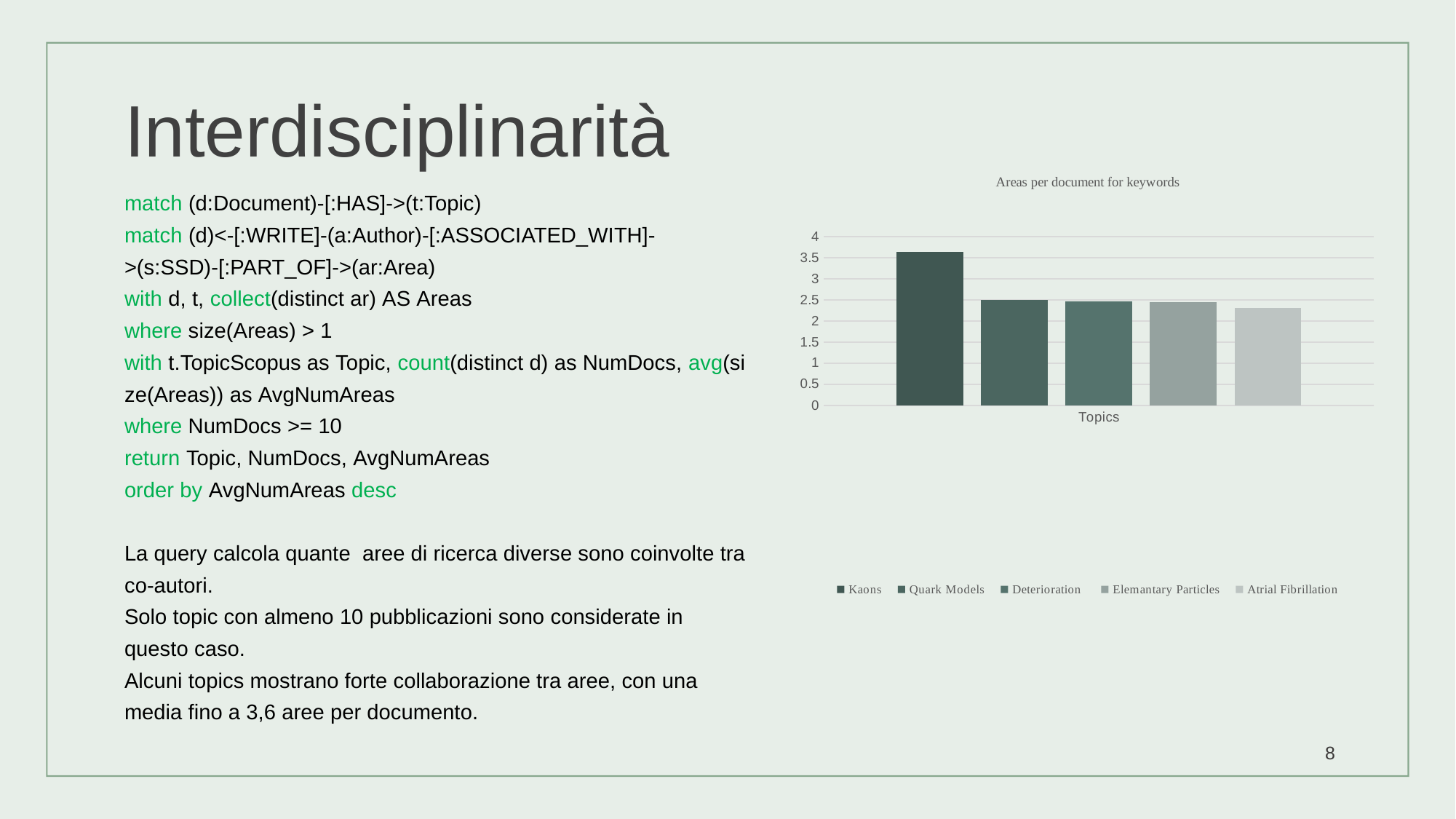

# Interdisciplinarità

### Chart: Areas per document for keywords

| Category | Kaons | Quark Models | Deterioration  | Elemantary Particles | Atrial Fibrillation |
|---|---|---|---|---|---|
| Topics | 3.6363 | 2.5 | 2.47 | 2.45 | 2.3 |
match (d:Document)-[:HAS]->(t:Topic)
match (d)<-[:WRITE]-(a:Author)-[:ASSOCIATED_WITH]->(s:SSD)-[:PART_OF]->(ar:Area)
with d, t, collect(distinct ar) AS Areas
where size(Areas) > 1
with t.TopicScopus as Topic, count(distinct d) as NumDocs, avg(size(Areas)) as AvgNumAreas
where NumDocs >= 10
return Topic, NumDocs, AvgNumAreas
order by AvgNumAreas desc

La query calcola quante  aree di ricerca diverse sono coinvolte tra co-autori.
Solo topic con almeno 10 pubblicazioni sono considerate in questo caso.
Alcuni topics mostrano forte collaborazione tra aree, con una media fino a 3,6 aree per documento.
8